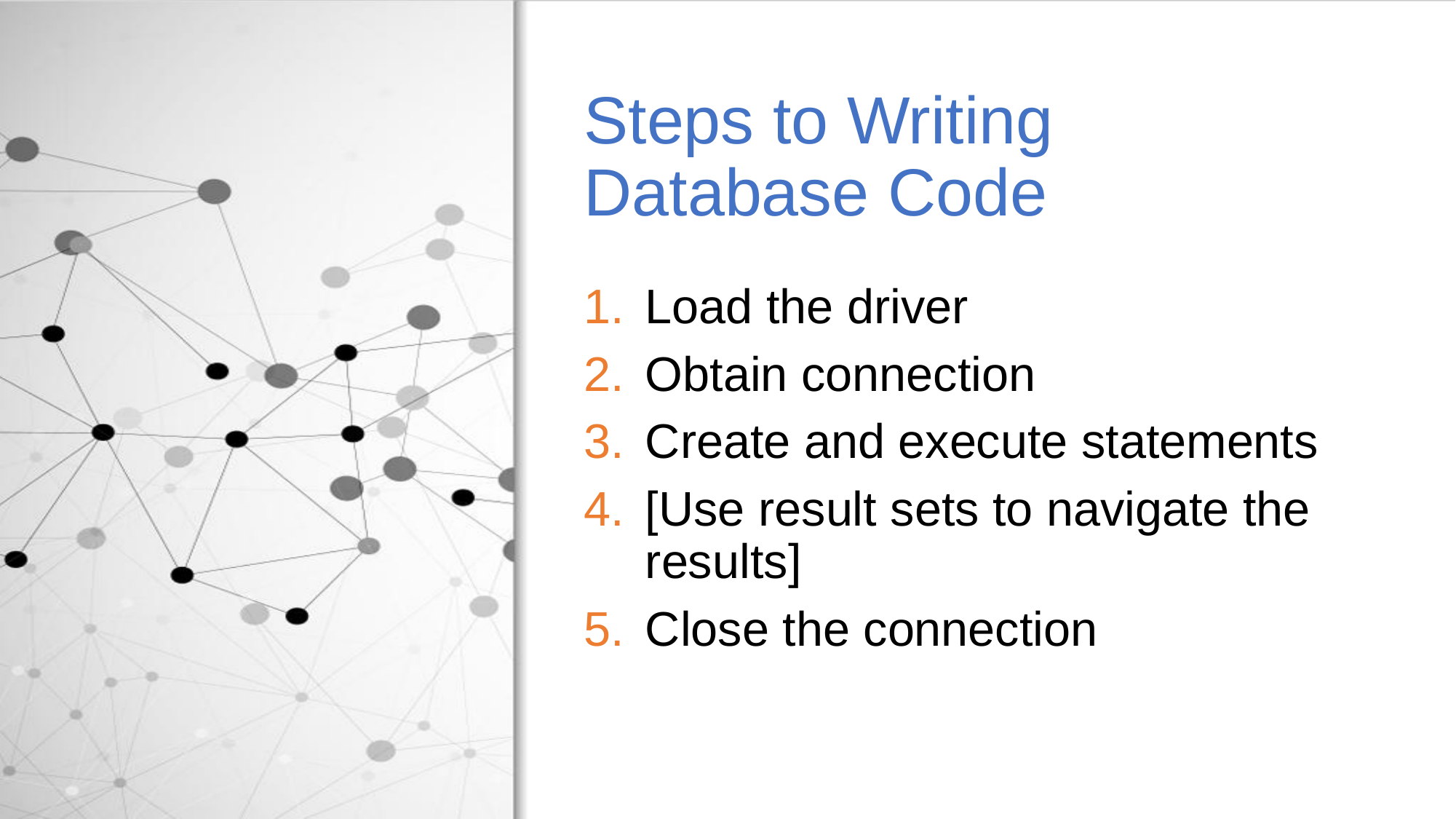

# Steps to Writing Database Code
Load the driver
Obtain connection
Create and execute statements
[Use result sets to navigate the results]
Close the connection